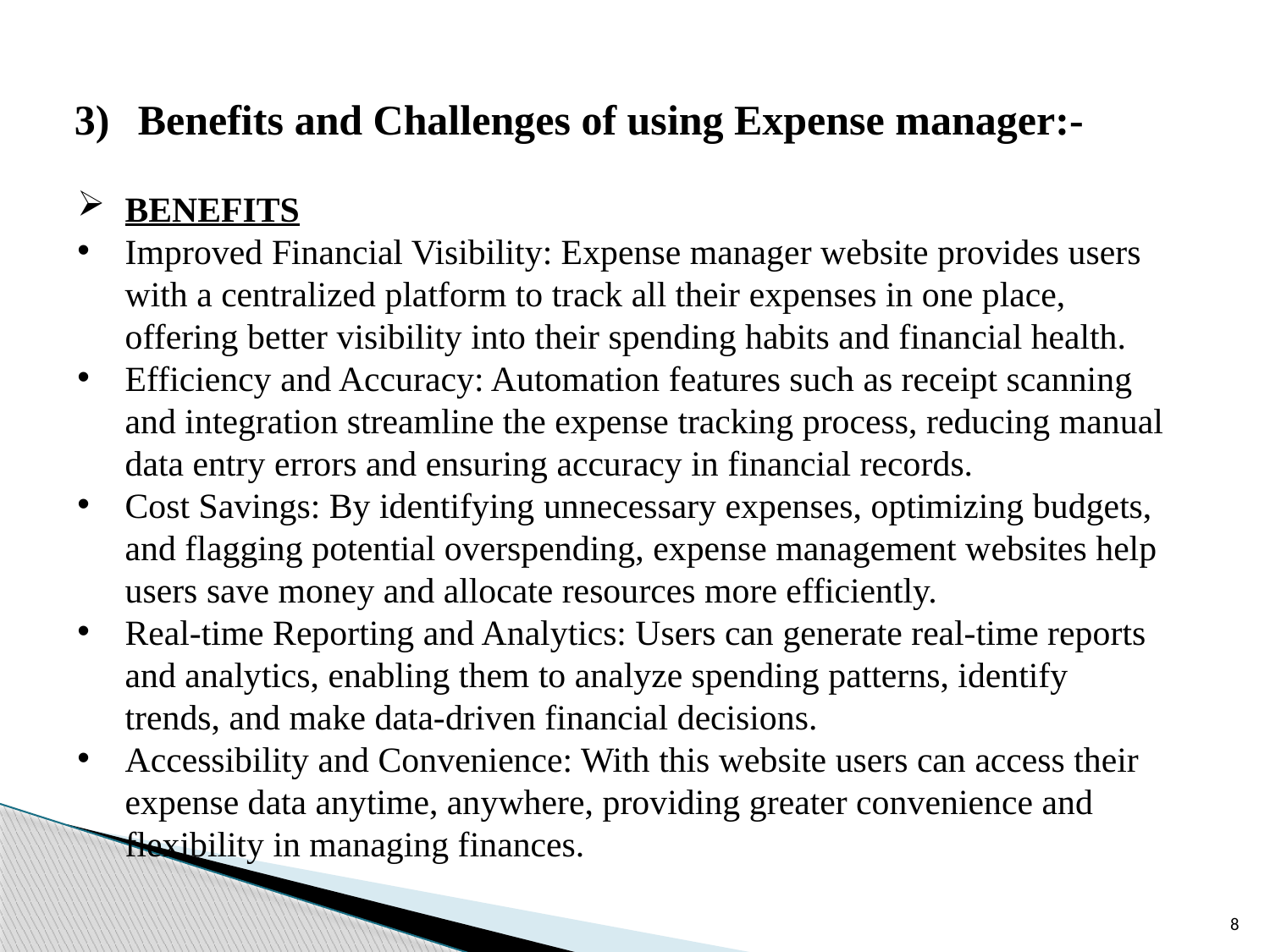

Benefits and Challenges of using Expense manager:-
BENEFITS
Improved Financial Visibility: Expense manager website provides users with a centralized platform to track all their expenses in one place, offering better visibility into their spending habits and financial health.
Efficiency and Accuracy: Automation features such as receipt scanning and integration streamline the expense tracking process, reducing manual data entry errors and ensuring accuracy in financial records.
Cost Savings: By identifying unnecessary expenses, optimizing budgets, and flagging potential overspending, expense management websites help users save money and allocate resources more efficiently.
Real-time Reporting and Analytics: Users can generate real-time reports and analytics, enabling them to analyze spending patterns, identify trends, and make data-driven financial decisions.
Accessibility and Convenience: With this website users can access their expense data anytime, anywhere, providing greater convenience and flexibility in managing finances.
8